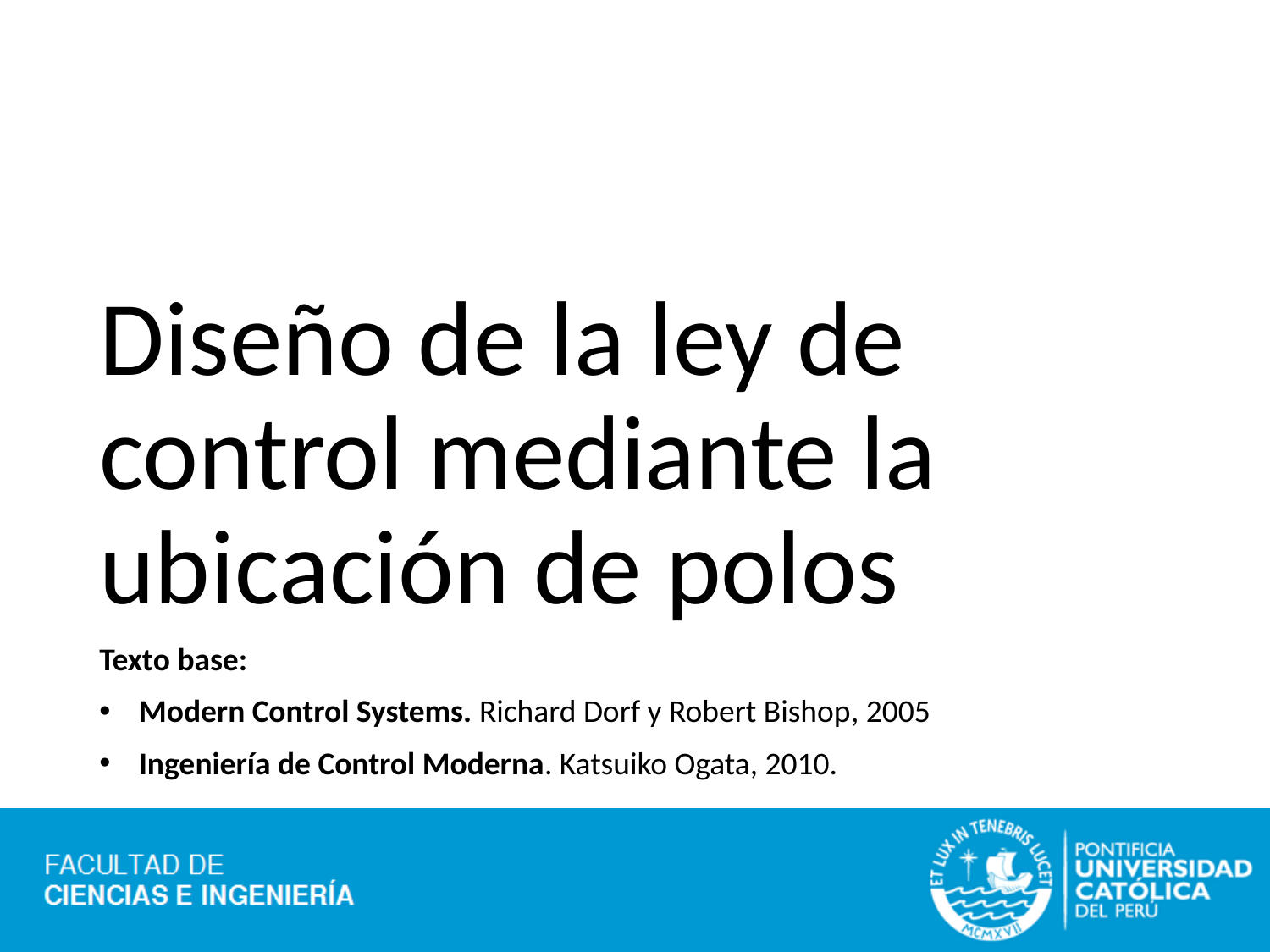

# Diseño de la ley de control mediante la ubicación de polos
Texto base:
Modern Control Systems. Richard Dorf y Robert Bishop, 2005
Ingeniería de Control Moderna. Katsuiko Ogata, 2010.